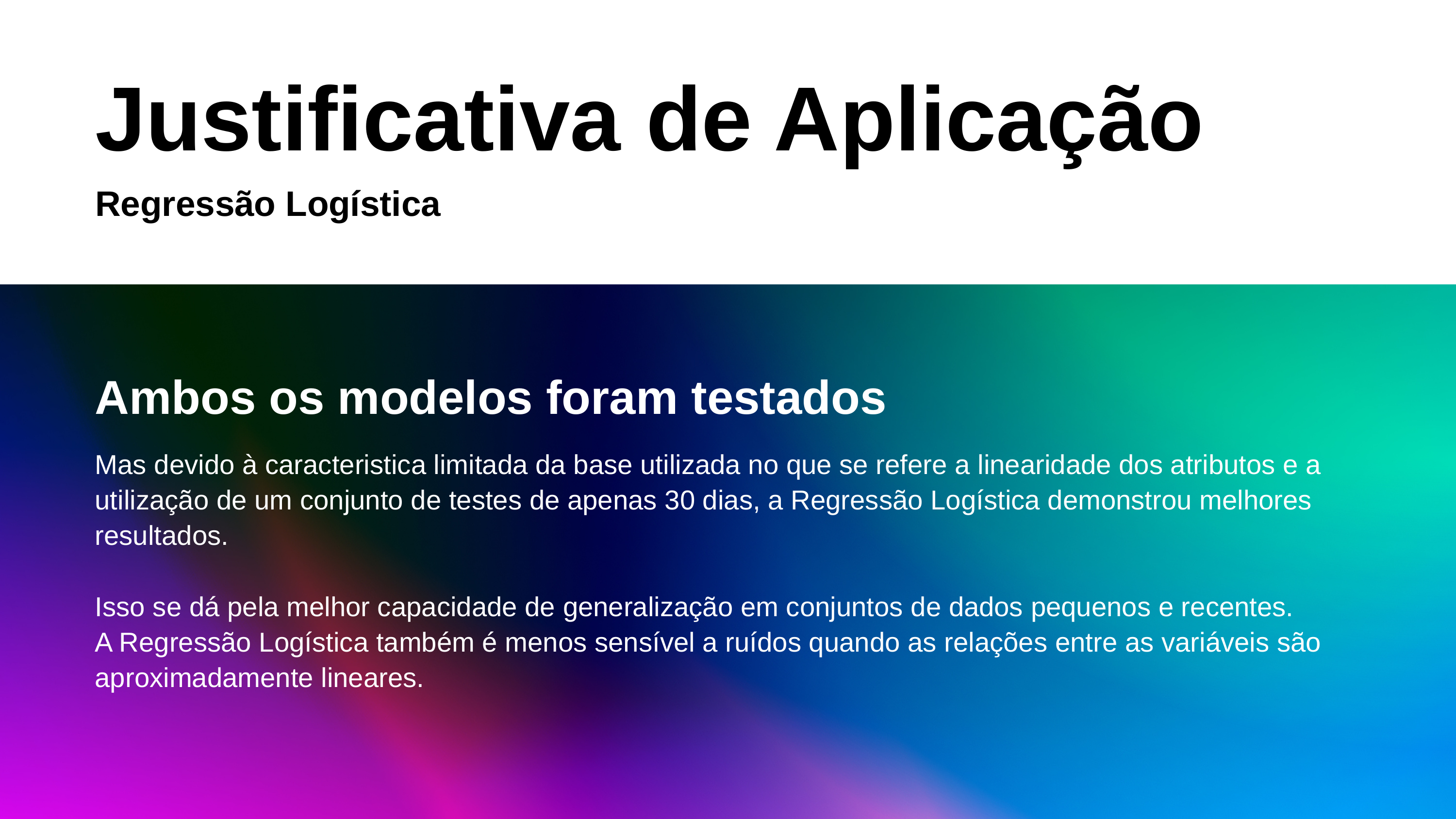

Justificativa de Aplicação
Regressão Logística
Ambos os modelos foram testados
Mas devido à caracteristica limitada da base utilizada no que se refere a linearidade dos atributos e a utilização de um conjunto de testes de apenas 30 dias, a Regressão Logística demonstrou melhores resultados.

Isso se dá pela melhor capacidade de generalização em conjuntos de dados pequenos e recentes.
A Regressão Logística também é menos sensível a ruídos quando as relações entre as variáveis são aproximadamente lineares.